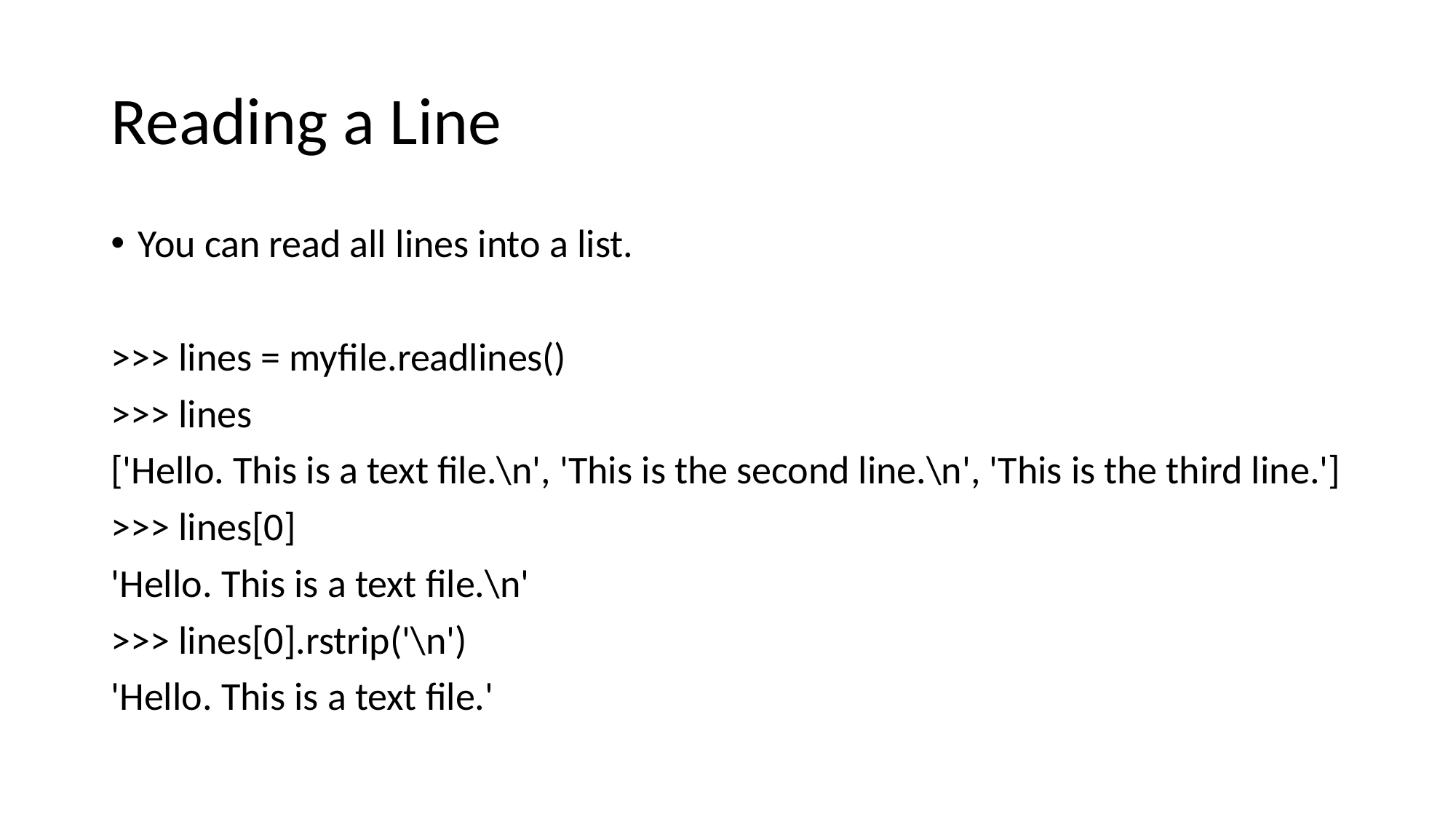

# Reading a Line
You can read all lines into a list.

>>> lines = myfile.readlines()
>>> lines
['Hello. This is a text file.\n', 'This is the second line.\n', 'This is the third line.']
>>> lines[0]
'Hello. This is a text file.\n'
>>> lines[0].rstrip('\n')
'Hello. This is a text file.'